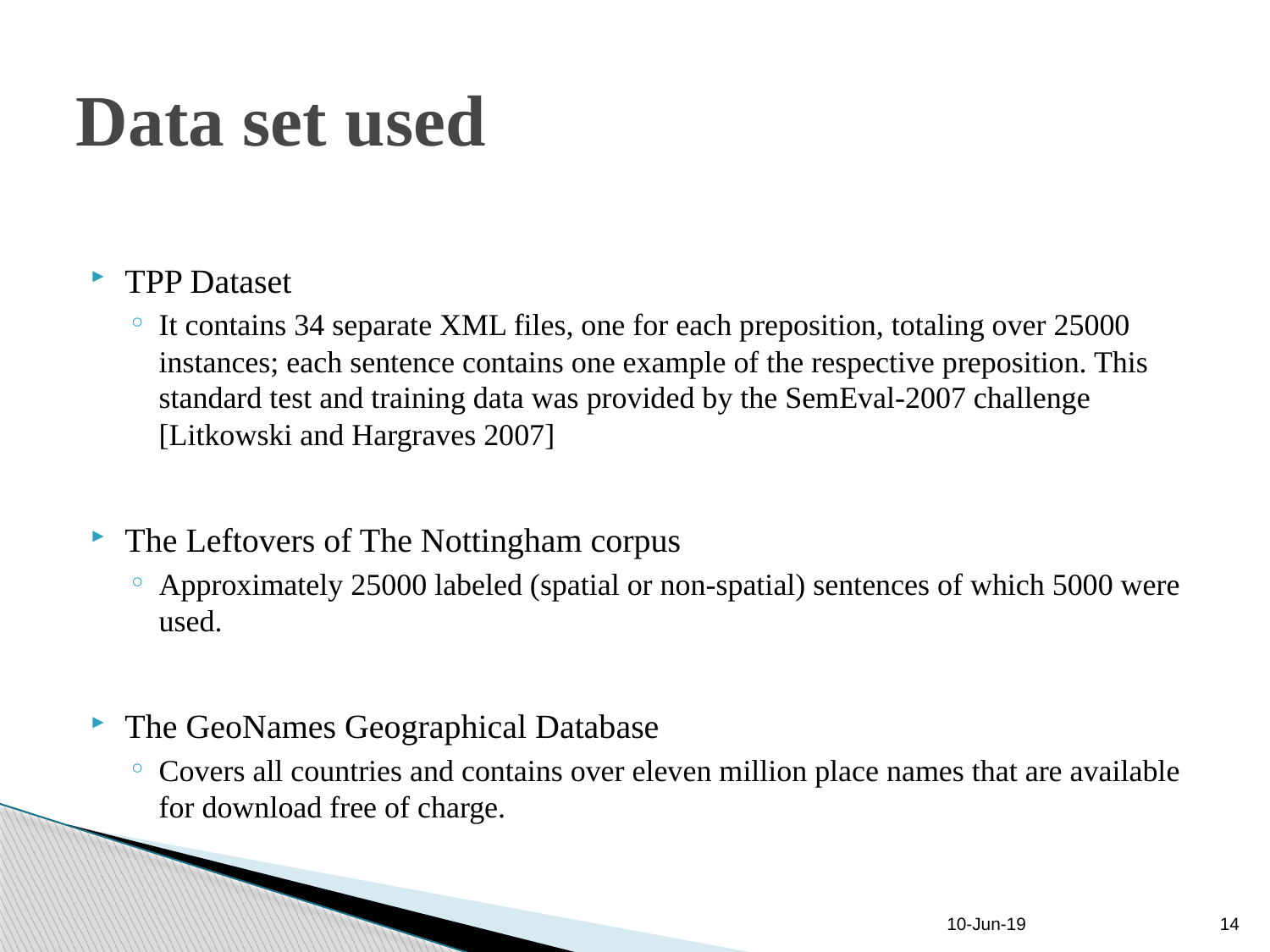

# Data set used

TPP Dataset
It contains 34 separate XML files, one for each preposition, totaling over 25000 instances; each sentence contains one example of the respective preposition. This standard test and training data was provided by the SemEval-2007 challenge [Litkowski and Hargraves 2007]

The Leftovers of The Nottingham corpus
Approximately 25000 labeled (spatial or non-spatial) sentences of which 5000 were used.

The GeoNames Geographical Database
Covers all countries and contains over eleven million place names that are available for download free of charge.

10-Jun-19
14